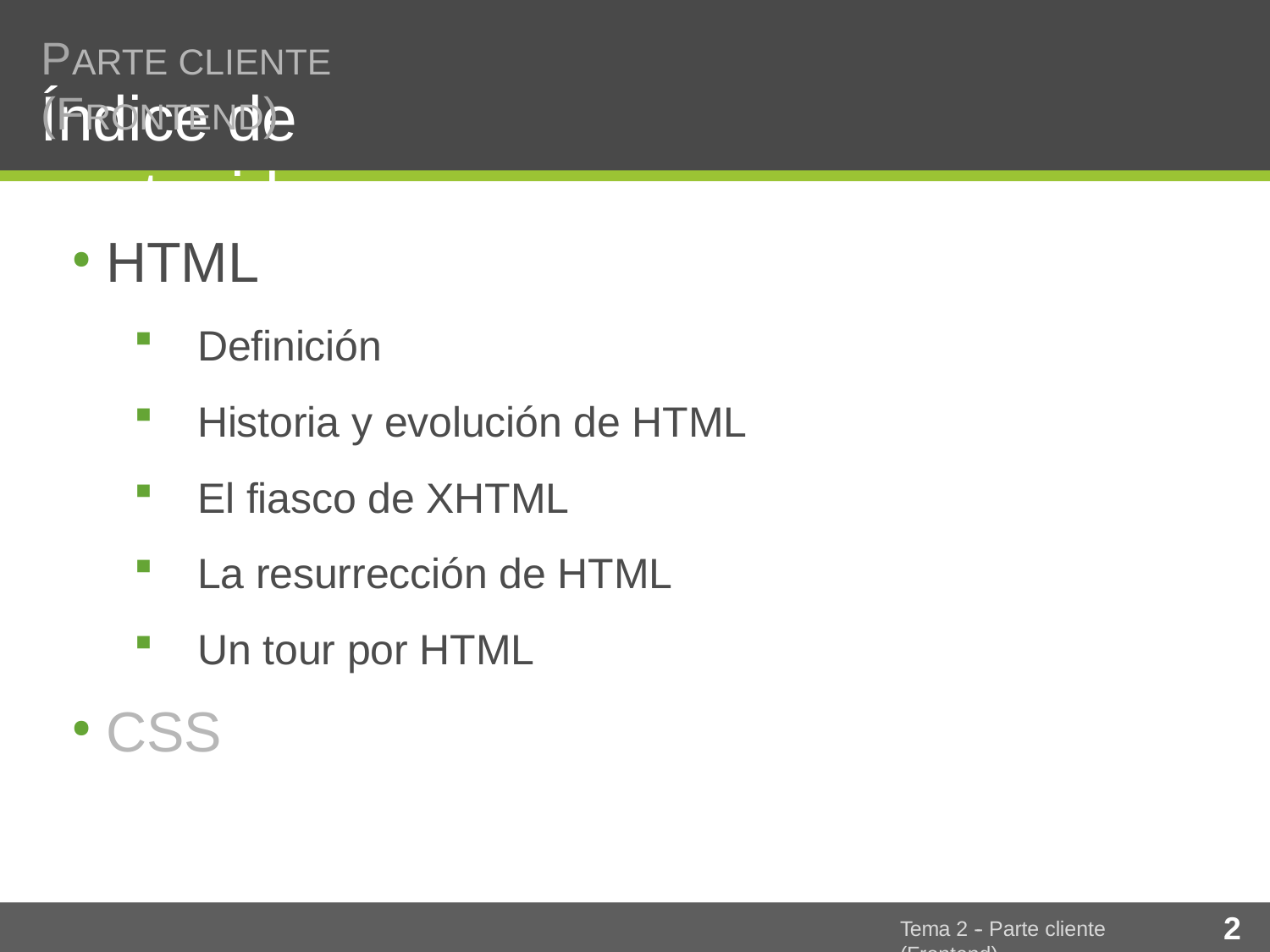

PARTE CLIENTE (FRONTEND)
# Índice de contenidos
HTML
Definición
Historia y evolución de HTML
El fiasco de XHTML
La resurrección de HTML
Un tour por HTML
CSS
2
Tema 2 -­‐ Parte cliente (Frontend)